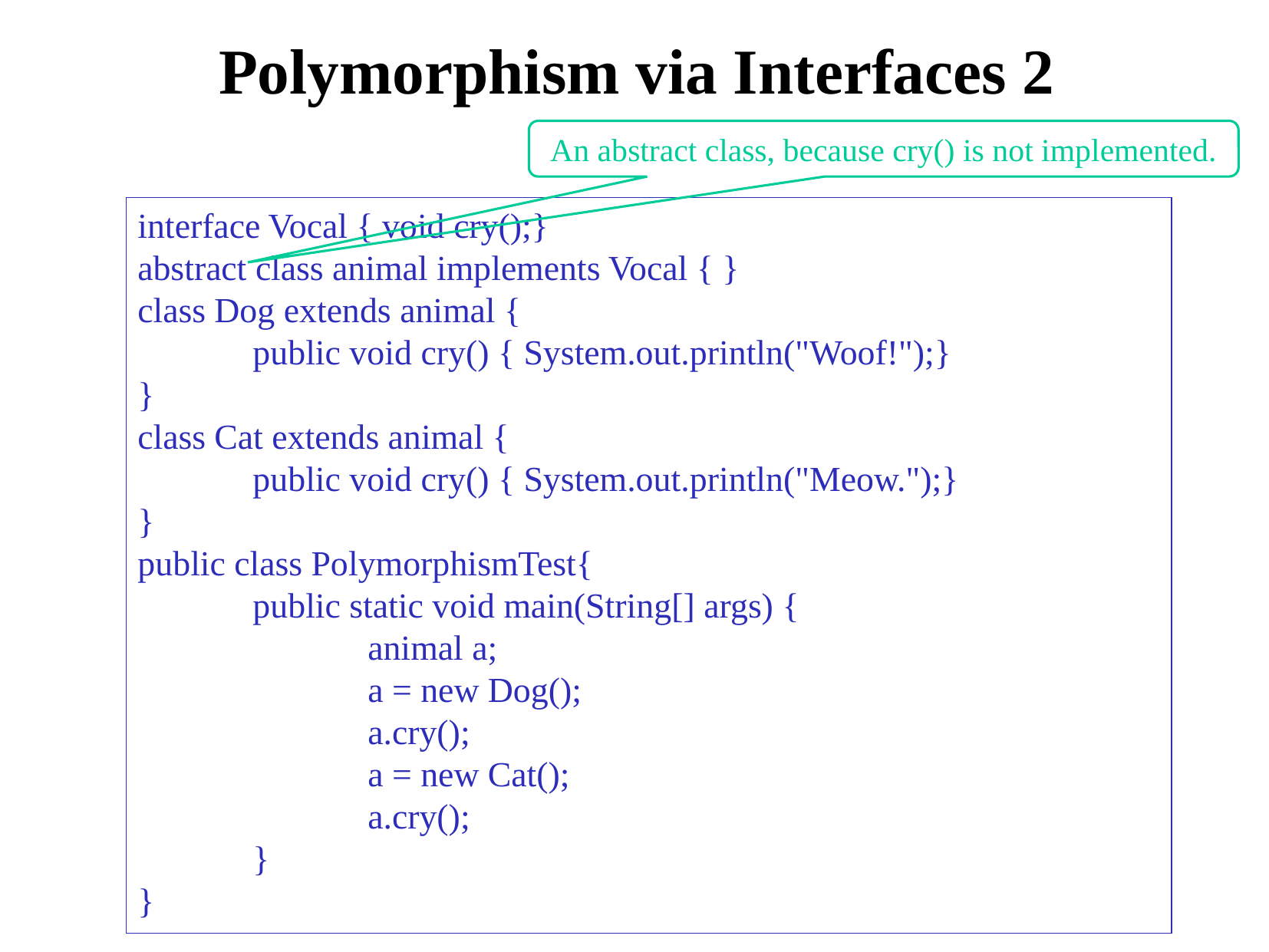

# Polymorphism via Interfaces 2
An abstract class, because cry() is not implemented.
interface Vocal { void cry();}
abstract class animal implements Vocal { }
class Dog extends animal {
 	public void cry() { System.out.println("Woof!");}
}
class Cat extends animal {
 	public void cry() { System.out.println("Meow.");}
}
public class PolymorphismTest{
	public static void main(String[] args) {
		animal a;
		a = new Dog();
		a.cry();
		a = new Cat();
		a.cry();
	}
}